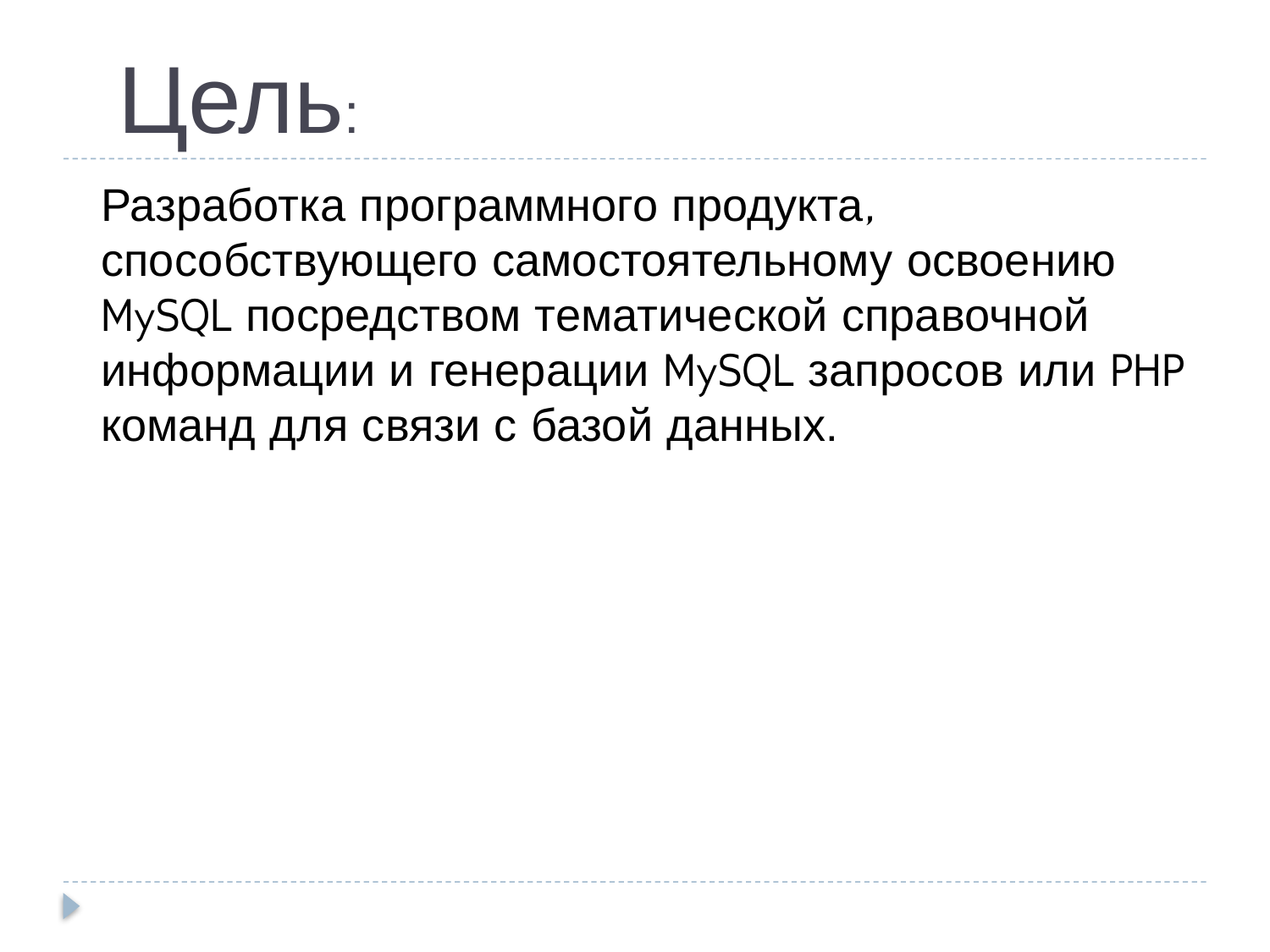

# Цель:
Разработка программного продукта, способствующего самостоятельному освоению MySQL посредством тематической справочной информации и генерации MySQL запросов или PHP команд для связи с базой данных.